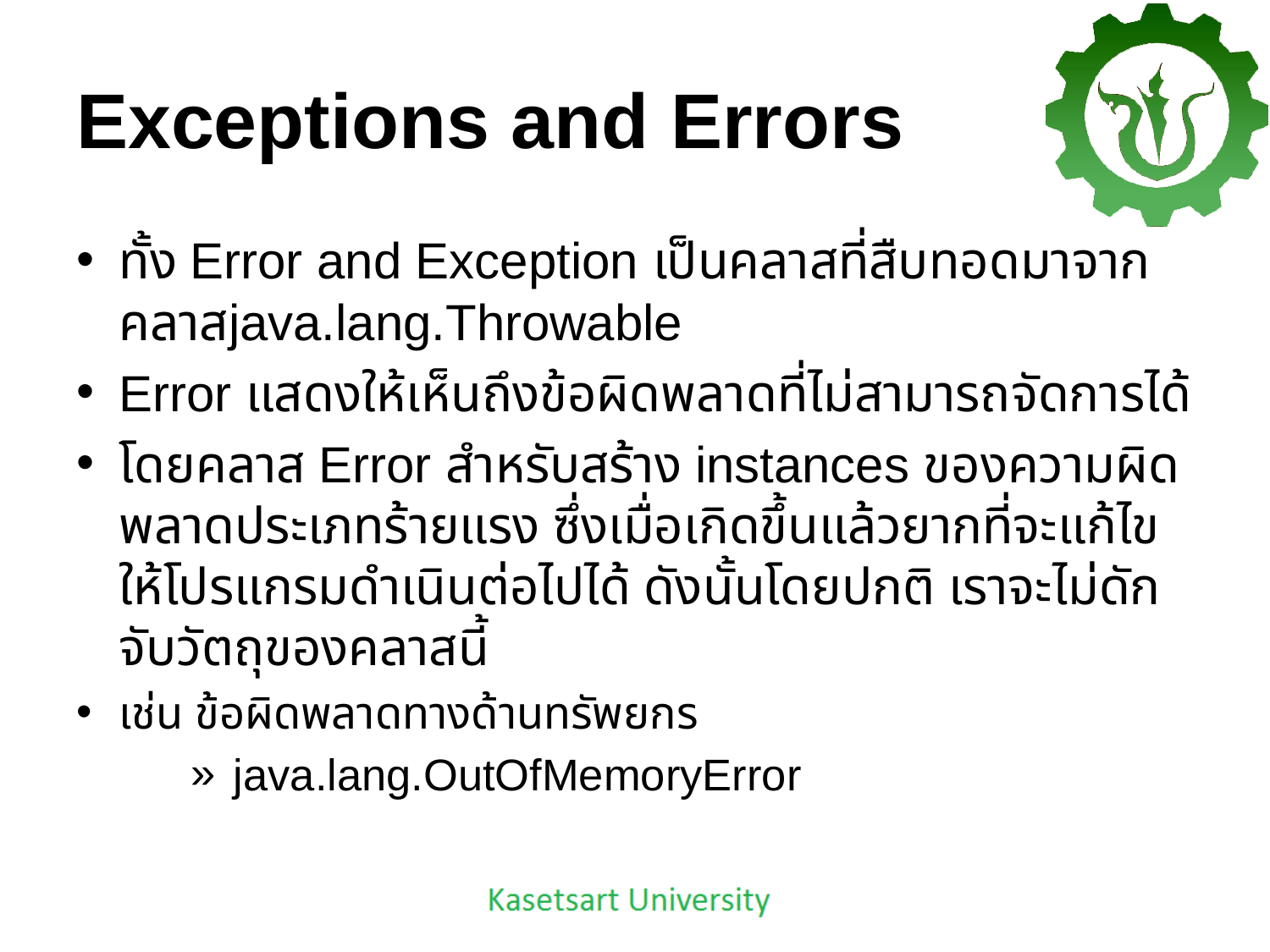

# Exceptions and Errors
ทั้ง Error and Exception เป็นคลาสที่สืบทอดมาจากคลาสjava.lang.Throwable
Error แสดงให้เห็นถึงข้อผิดพลาดที่ไม่สามารถจัดการได้
โดยคลาส Error สำหรับสร้าง instances ของความผิดพลาดประเภทร้ายแรง ซึ่งเมื่อเกิดขึ้นแล้วยากที่จะแก้ไขให้โปรแกรมดำเนินต่อไปได้ ดังนั้นโดยปกติ เราจะไม่ดักจับวัตถุของคลาสนี้
เช่น ข้อผิดพลาดทางด้านทรัพยกร
java.lang.OutOfMemoryError